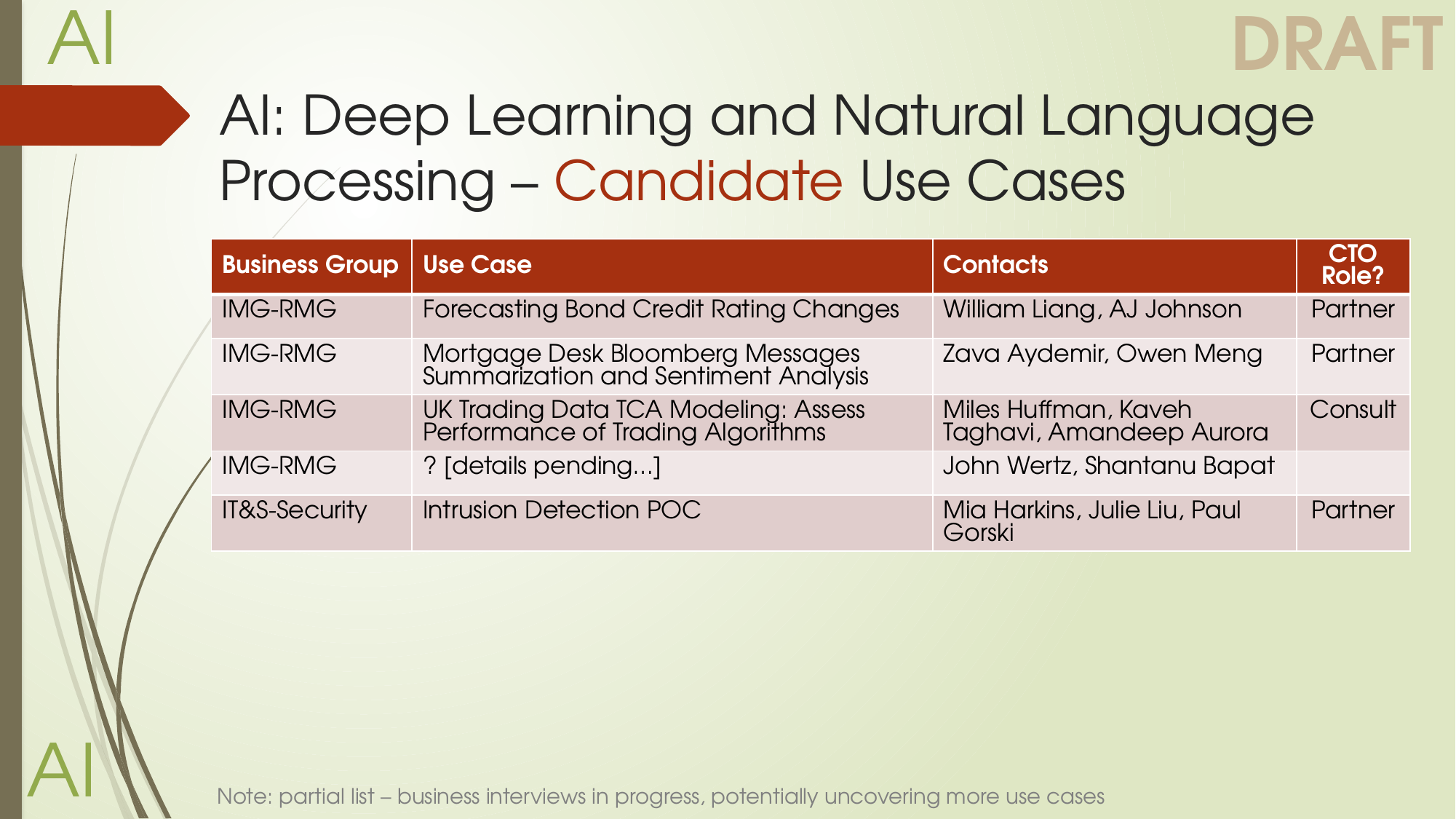

AI
DRAFT
# AI: Deep Learning and Natural Language Processing – Candidate Use Cases
| Business Group | Use Case | Contacts | CTO Role? |
| --- | --- | --- | --- |
| IMG-RMG | Forecasting Bond Credit Rating Changes | William Liang, AJ Johnson | Partner |
| IMG-RMG | Mortgage Desk Bloomberg Messages Summarization and Sentiment Analysis | Zava Aydemir, Owen Meng | Partner |
| IMG-RMG | UK Trading Data TCA Modeling: Assess Performance of Trading Algorithms | Miles Huffman, Kaveh Taghavi, Amandeep Aurora | Consult |
| IMG-RMG | ? [details pending…] | John Wertz, Shantanu Bapat |  |
| IT&S-Security | Intrusion Detection POC | Mia Harkins, Julie Liu, Paul Gorski | Partner |
Note: partial list – business interviews in progress, potentially uncovering more use cases